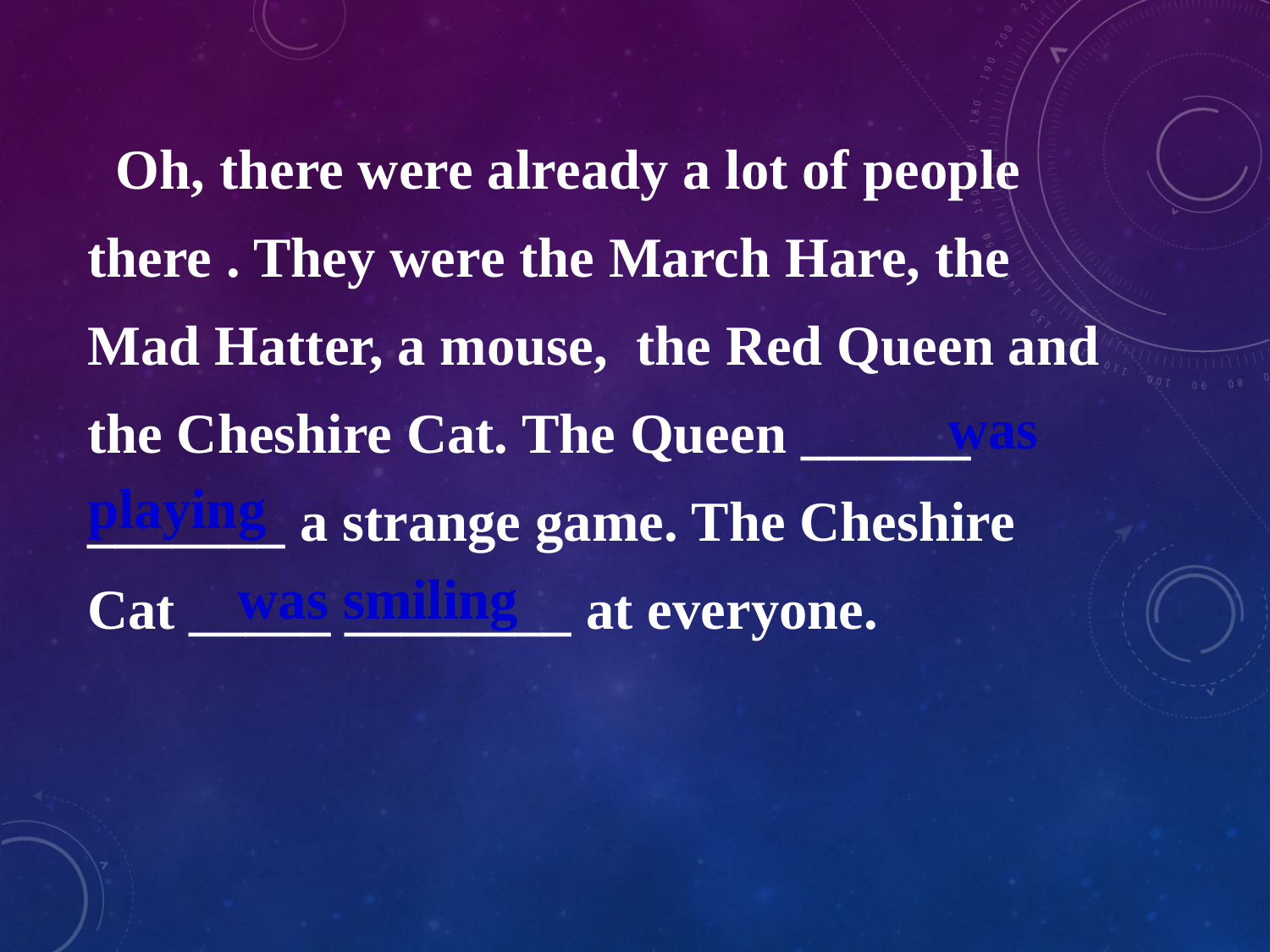

Oh, there were already a lot of people there . They were the March Hare, the Mad Hatter, a mouse,  the Red Queen and the Cheshire Cat. The Queen ______ _______ a strange game. The Cheshire Cat _____ ________ at everyone.
was
playing
was smiling